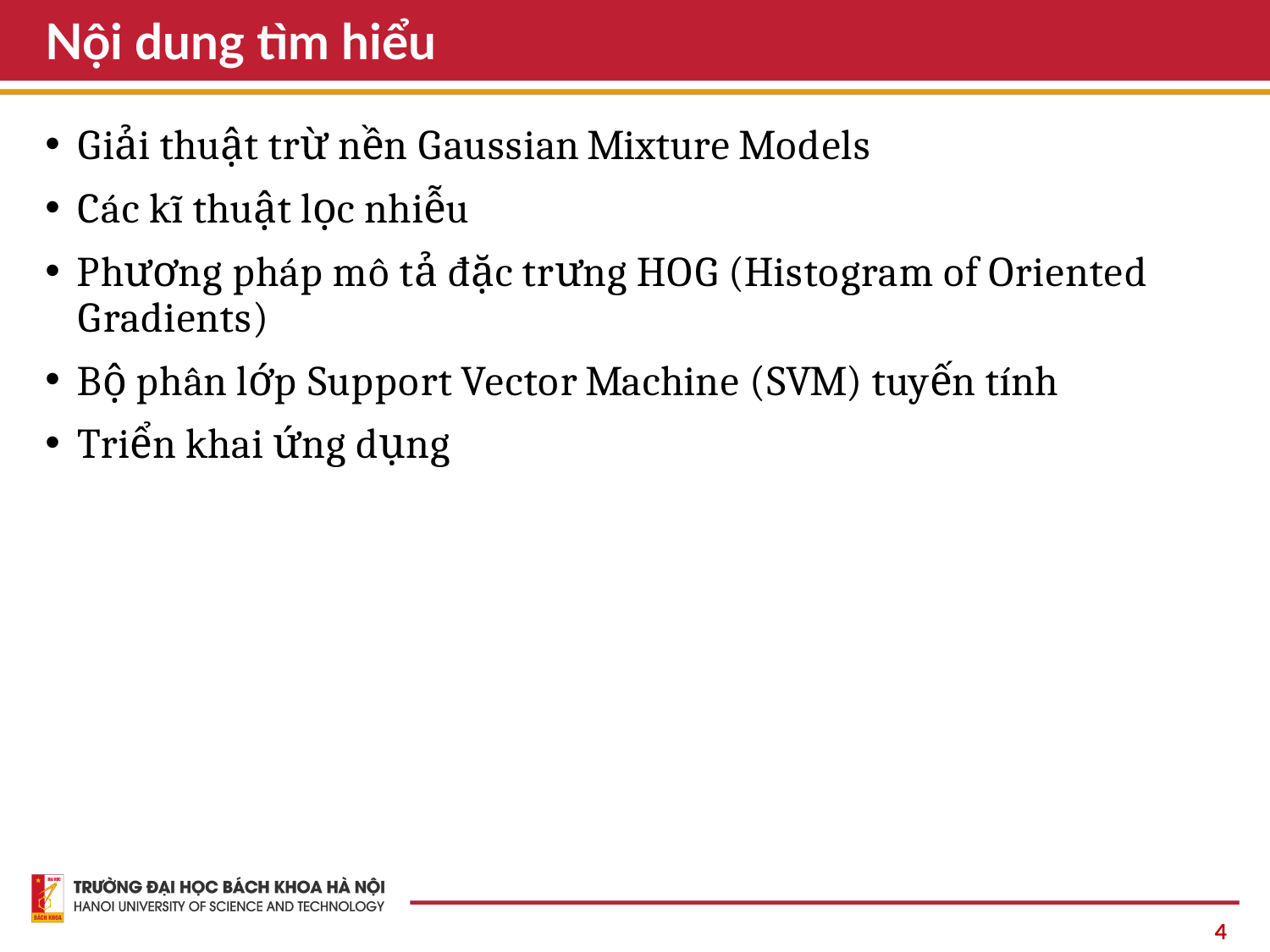

# Nội dung tìm hiểu
Giải thuật trừ nền Gaussian Mixture Models
Các kĩ thuật lọc nhiễu
Phương pháp mô tả đặc trưng HOG (Histogram of Oriented Gradients)
Bộ phân lớp Support Vector Machine (SVM) tuyến tính
Triển khai ứng dụng
4